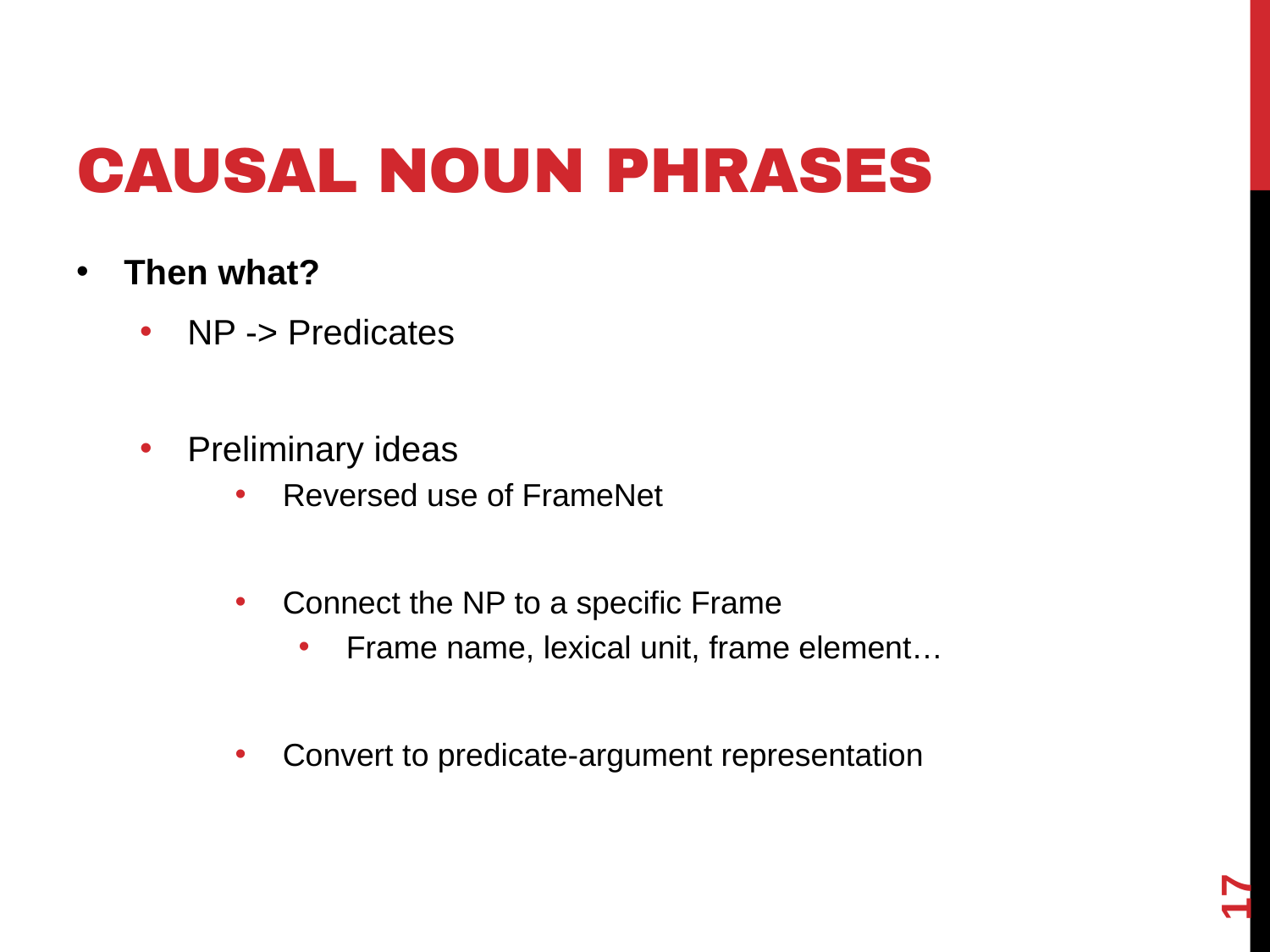

# Causal Noun Phrases
Then what?
NP -> Predicates

Preliminary ideas
Reversed use of FrameNet

Connect the NP to a specific Frame
Frame name, lexical unit, frame element…

Convert to predicate-argument representation
17